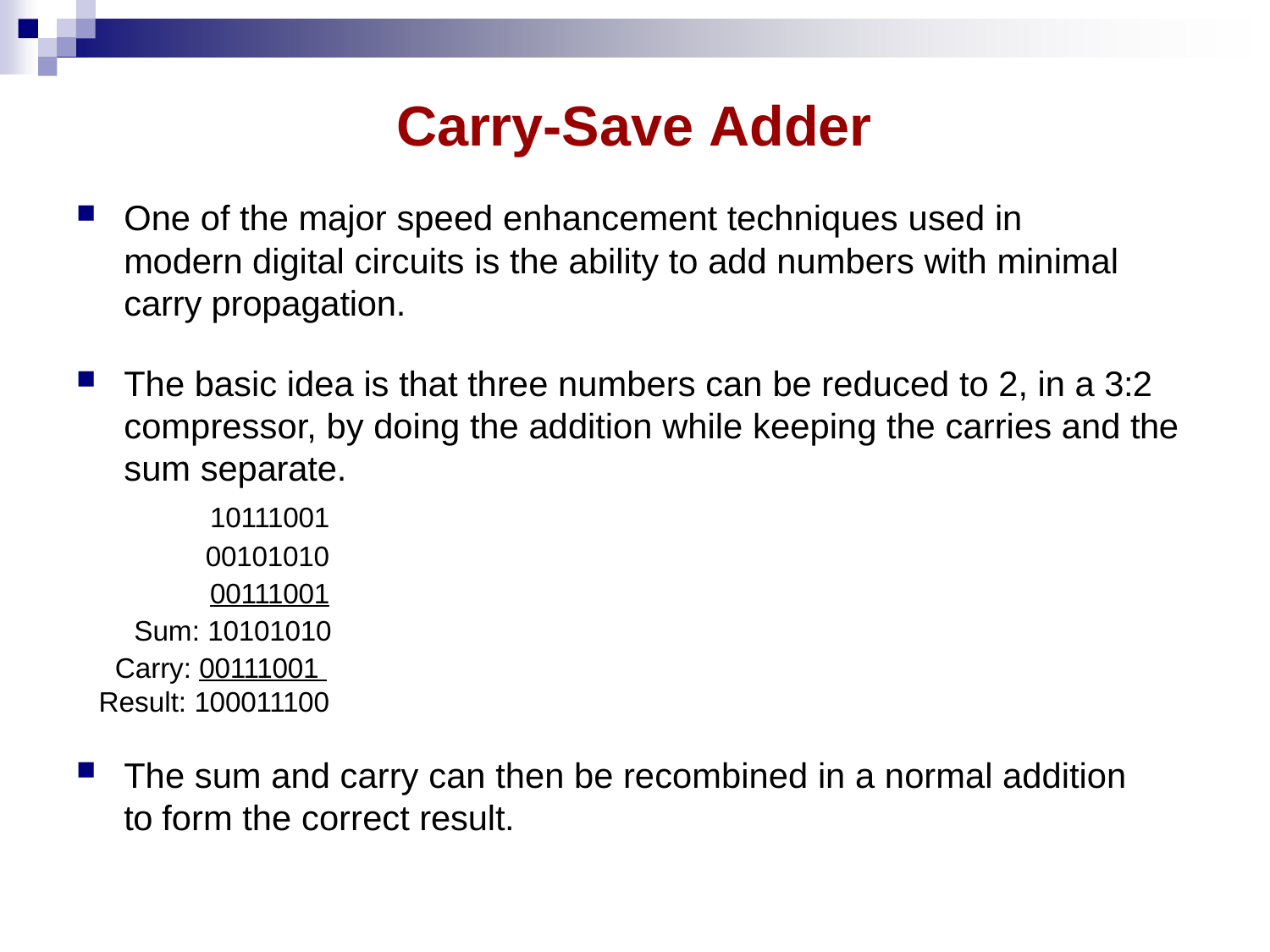

# Carry-Save Adder
One of the major speed enhancement techniques used in modern digital circuits is the ability to add numbers with minimal carry propagation.
The basic idea is that three numbers can be reduced to 2, in a 3:2 compressor, by doing the addition while keeping the carries and the sum separate.
10111001
00101010
00111001
Sum: 10101010
Carry: 00111001
Result: 100011100

The sum and carry can then be recombined in a normal addition to form the correct result.